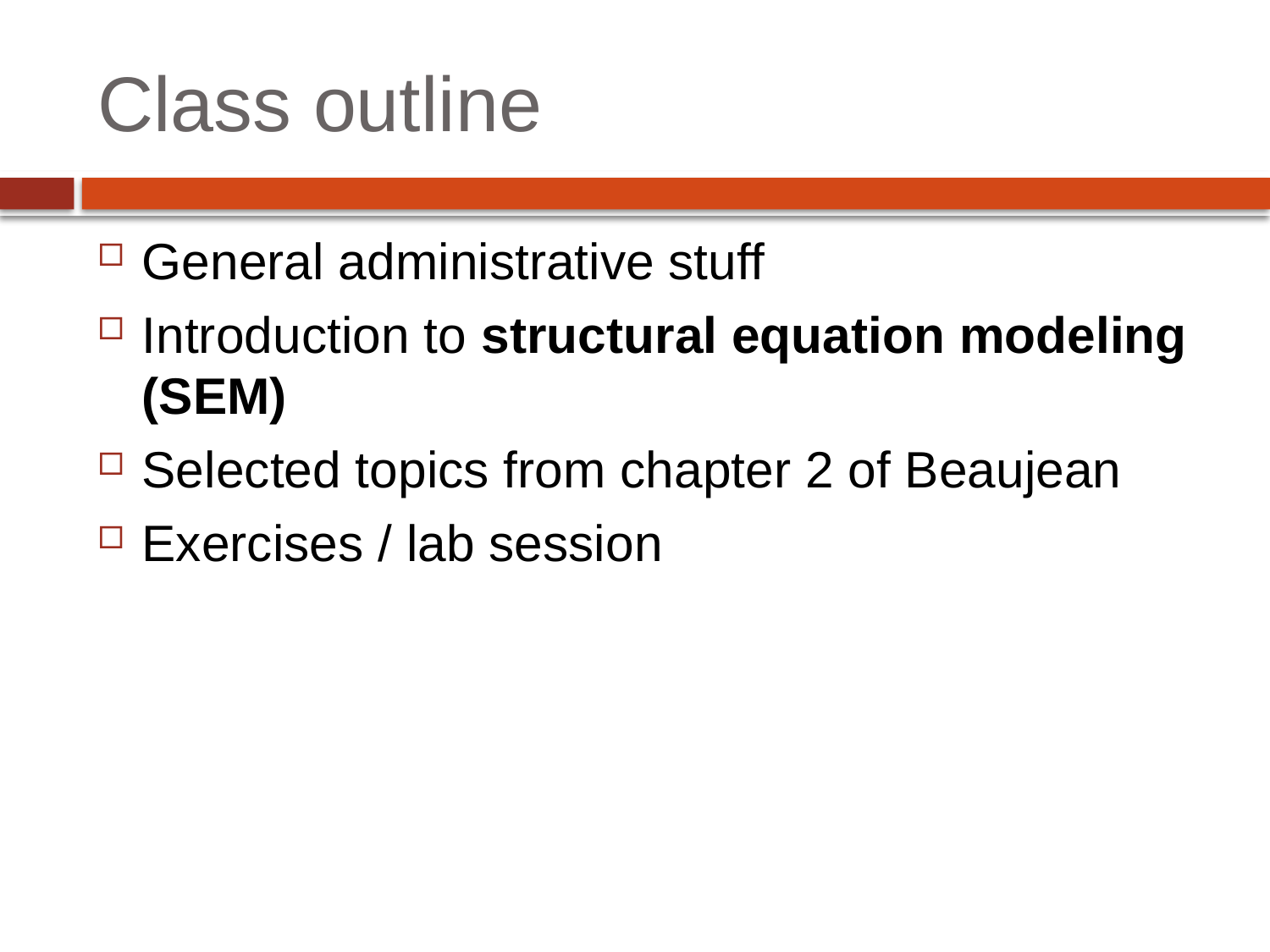

# Class outline
General administrative stuff
Introduction to structural equation modeling (SEM)
Selected topics from chapter 2 of Beaujean
Exercises / lab session